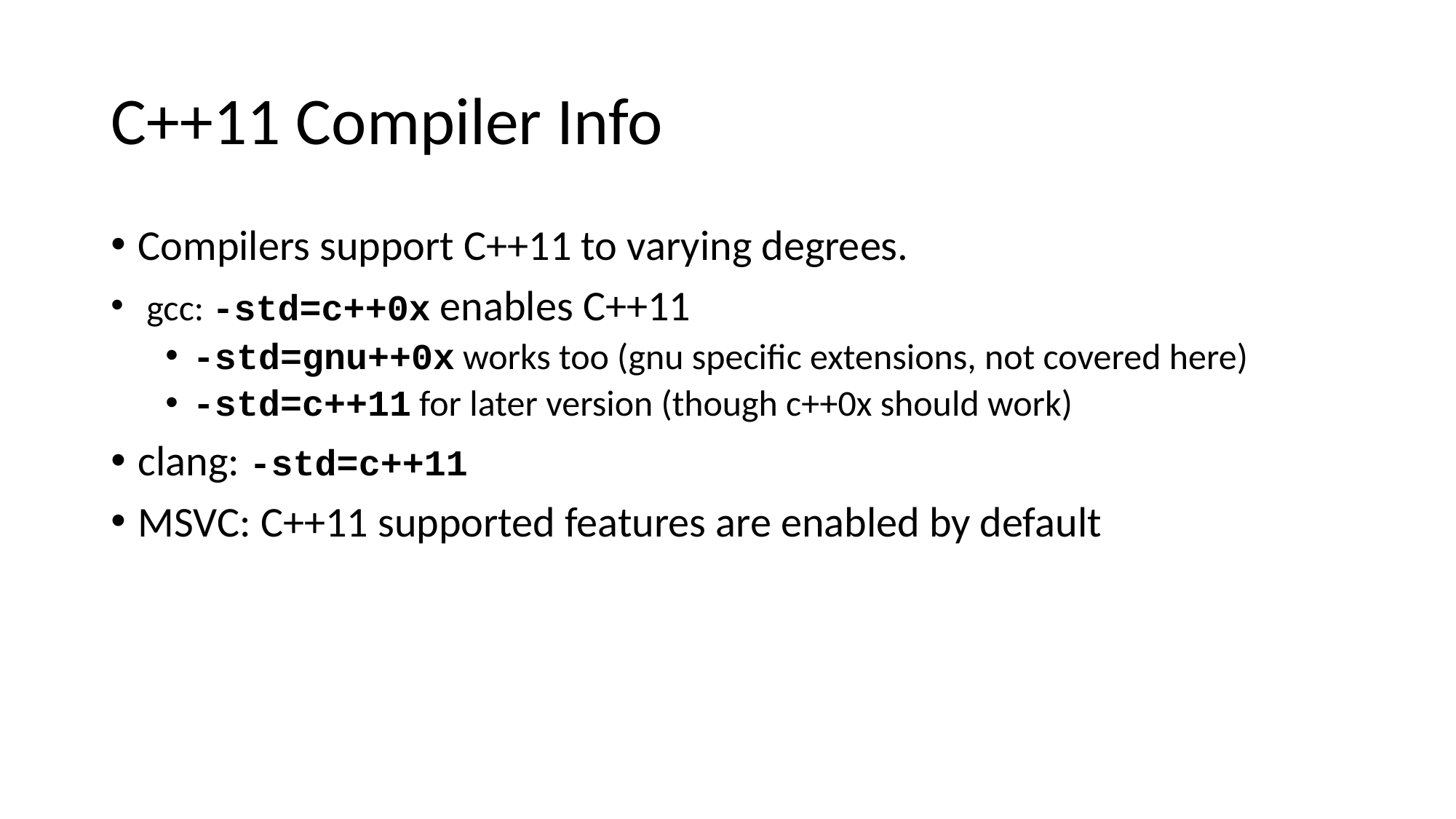

# C++11 Compiler Info
Compilers support C++11 to varying degrees.
 gcc: -std=c++0x enables C++11
-std=gnu++0x works too (gnu specific extensions, not covered here)
-std=c++11 for later version (though c++0x should work)
clang: -std=c++11
MSVC: C++11 supported features are enabled by default